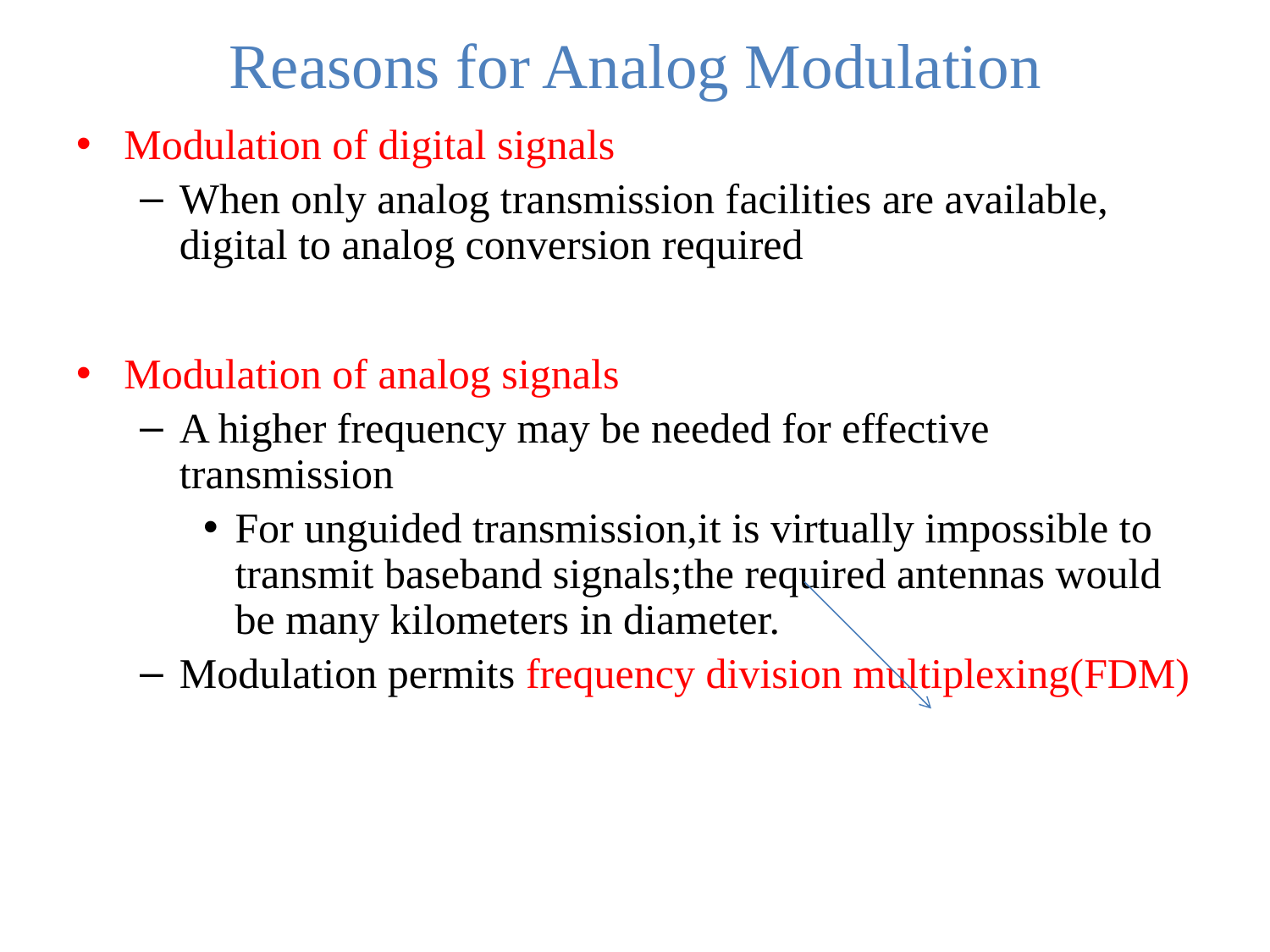

# Reasons for Analog Modulation
Modulation of digital signals
When only analog transmission facilities are available, digital to analog conversion required

Modulation of analog signals
A higher frequency may be needed for effective transmission
For unguided transmission,it is virtually impossible to transmit baseband signals;the required antennas would be many kilometers in diameter.
Modulation permits frequency division multiplexing(FDM)